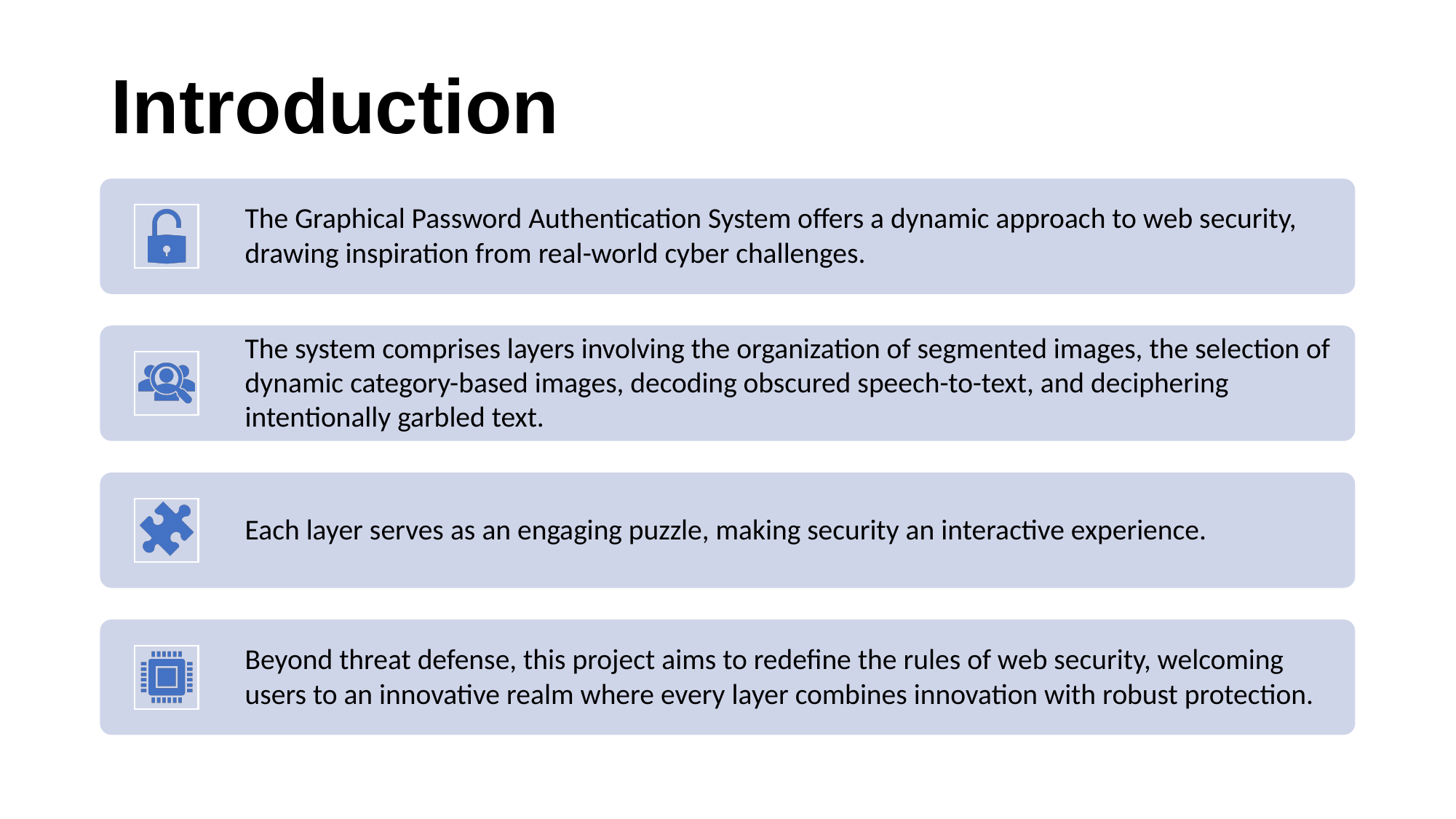

# Introduction
The Graphical Password Authentication System offers a dynamic approach to web security, drawing inspiration from real-world cyber challenges.
The system comprises layers involving the organization of segmented images, the selection of dynamic category-based images, decoding obscured speech-to-text, and deciphering intentionally garbled text.
Each layer serves as an engaging puzzle, making security an interactive experience.
Beyond threat defense, this project aims to redefine the rules of web security, welcoming users to an innovative realm where every layer combines innovation with robust protection.